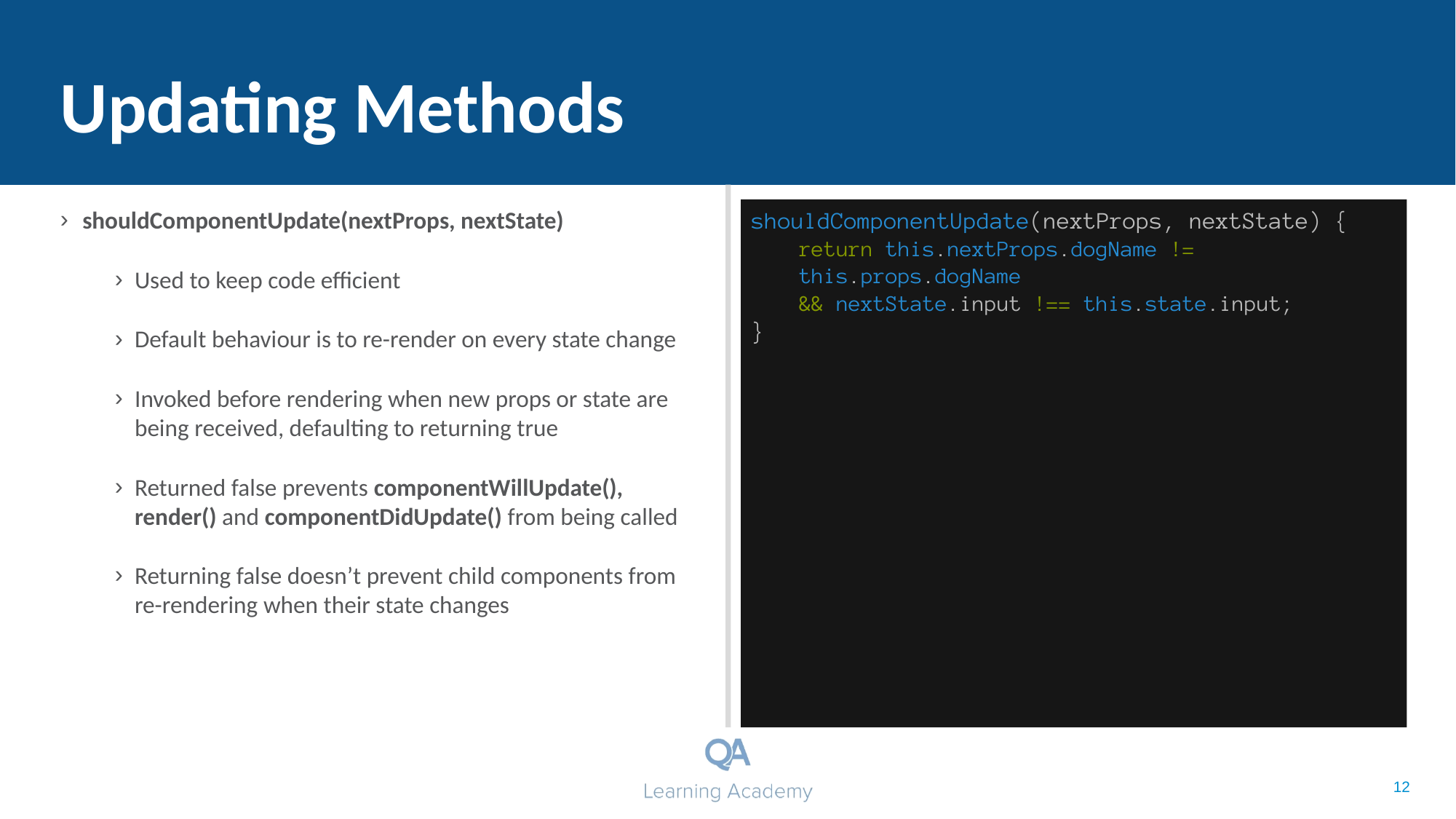

# Updating Methods
shouldComponentUpdate(nextProps, nextState)
Used to keep code efficient
Default behaviour is to re-render on every state change
Invoked before rendering when new props or state are being received, defaulting to returning true
Returned false prevents componentWillUpdate(), render() and componentDidUpdate() from being called
Returning false doesn’t prevent child components from re-rendering when their state changes
shouldComponentUpdate(nextProps, nextState) {
return this.nextProps.dogName != this.props.dogName
&& nextState.input !== this.state.input;
}